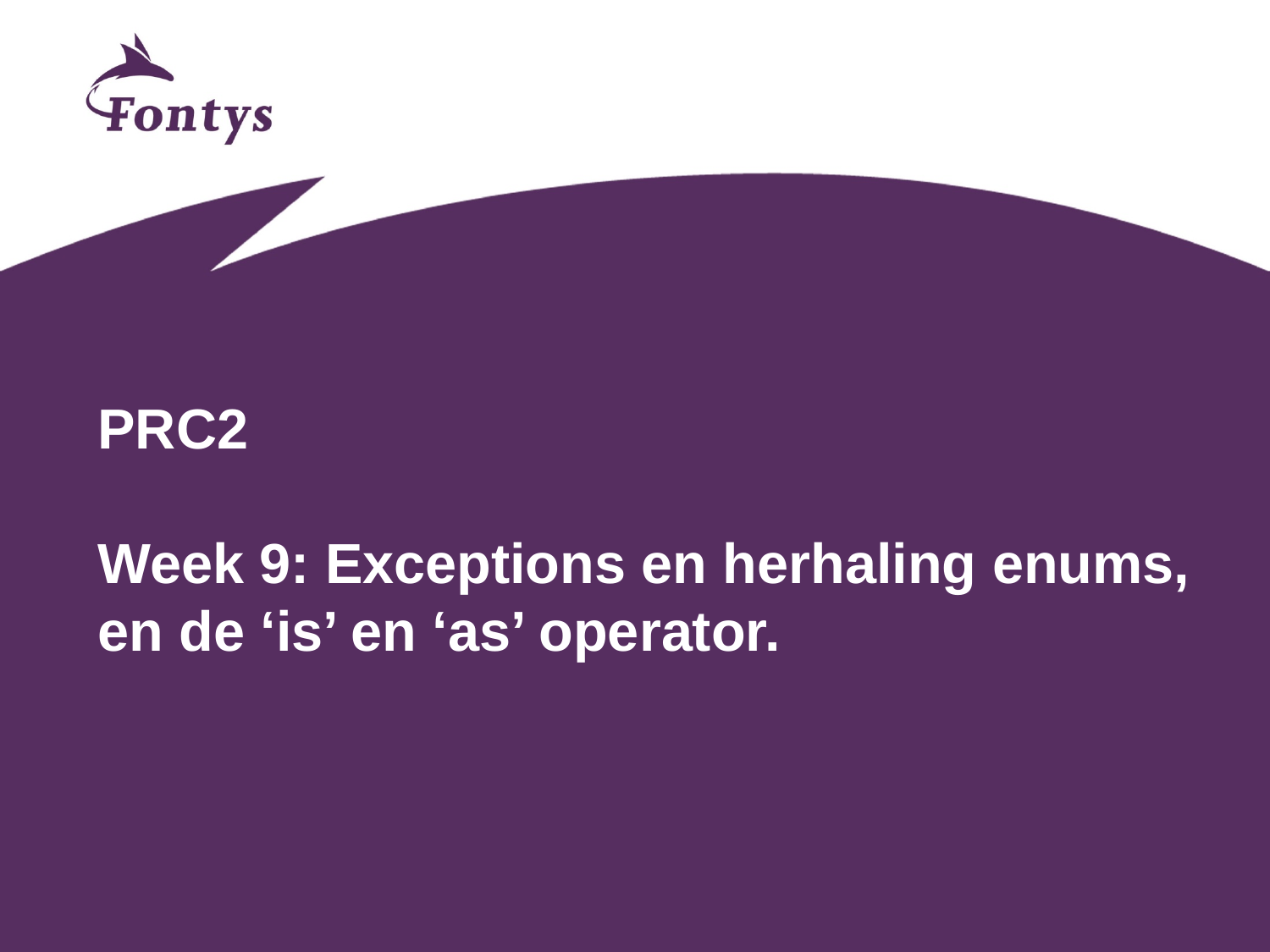

# PRC2 Week 9: Exceptions en herhaling enums, en de ‘is’ en ‘as’ operator.